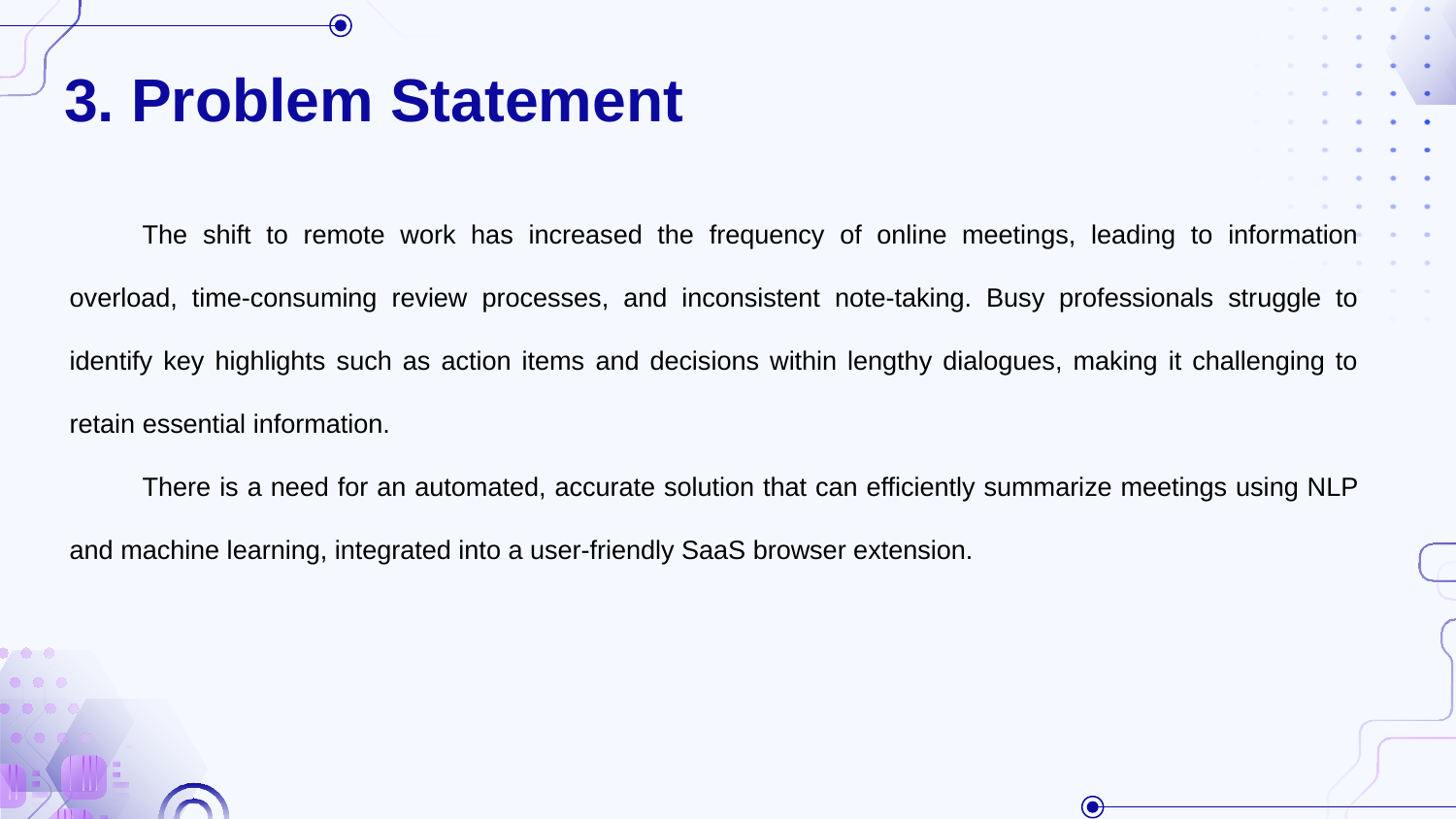

# 3. Problem Statement
The shift to remote work has increased the frequency of online meetings, leading to information overload, time-consuming review processes, and inconsistent note-taking. Busy professionals struggle to identify key highlights such as action items and decisions within lengthy dialogues, making it challenging to retain essential information.
There is a need for an automated, accurate solution that can efficiently summarize meetings using NLP and machine learning, integrated into a user-friendly SaaS browser extension.